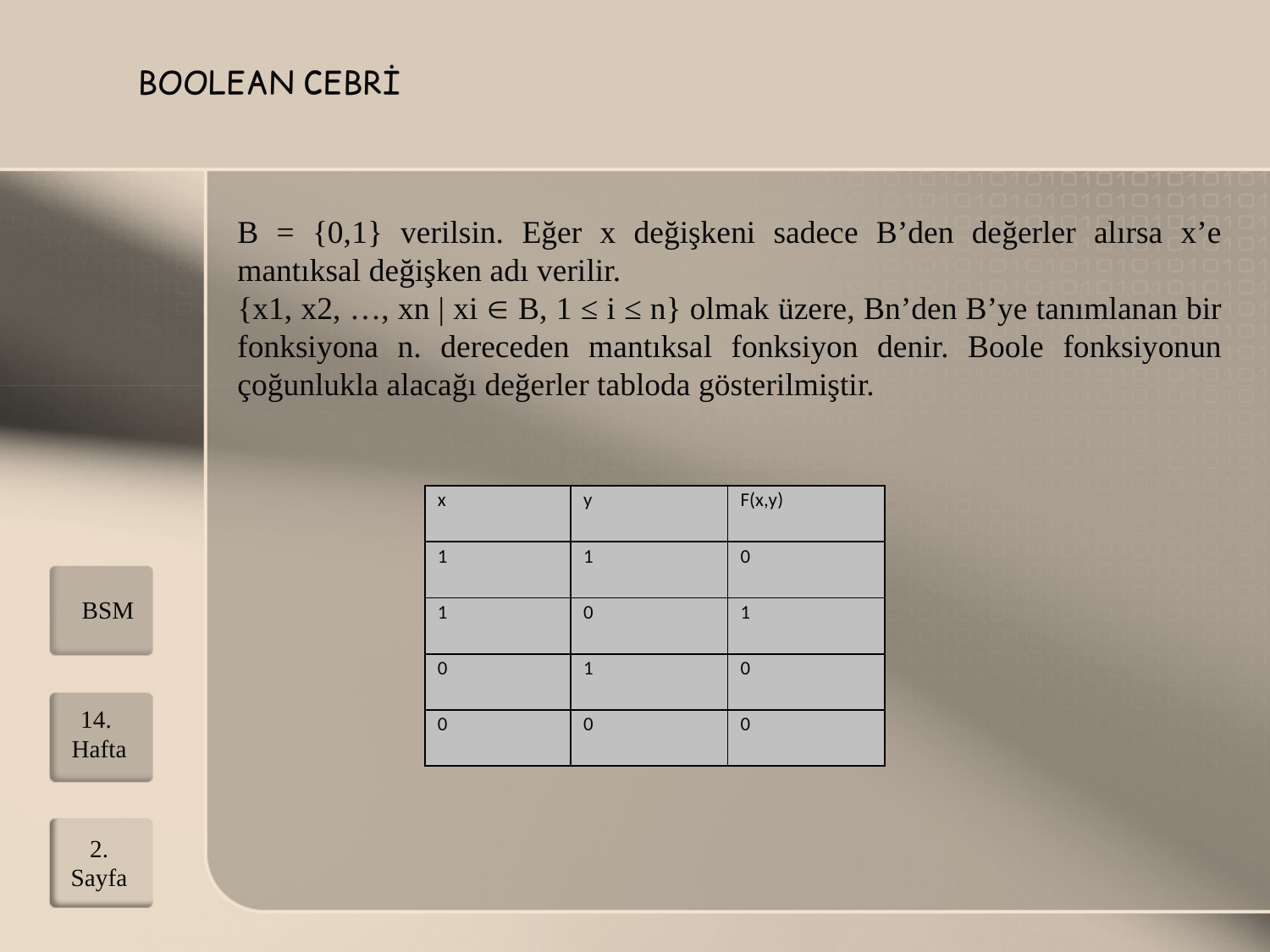

BOOLEAN CEBRİ
B = {0,1} verilsin. Eğer x değişkeni sadece B’den değerler alırsa x’e mantıksal değişken adı verilir.
{x1, x2, …, xn | xi ∈ B, 1 ≤ i ≤ n} olmak üzere, Bn’den B’ye tanımlanan bir fonksiyona n. dereceden mantıksal fonksiyon denir. Boole fonksiyonun çoğunlukla alacağı değerler tabloda gösterilmiştir.

| x | y | F(x,y) |
| --- | --- | --- |
| 1 | 1 | 0 |
| 1 | 0 | 1 |
| 0 | 1 | 0 |
| 0 | 0 | 0 |
BSM
14.  Hafta
2. Sayfa